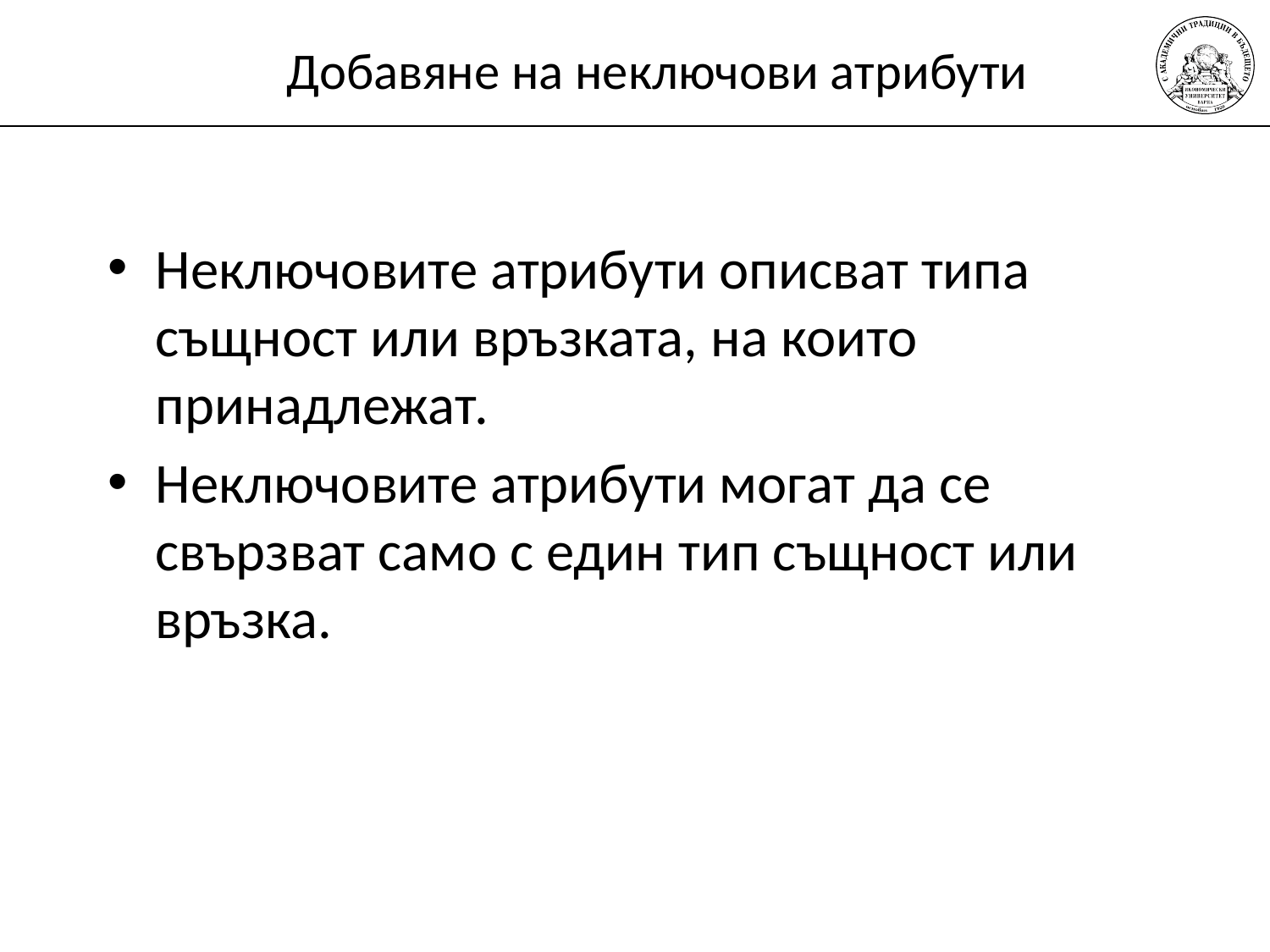

# Добавяне на неключови атрибути
Неключовите атрибути описват типа същност или връзката, на които принадлежат.
Неключовите атрибути могат да се свързват само с един тип същност или връзка.